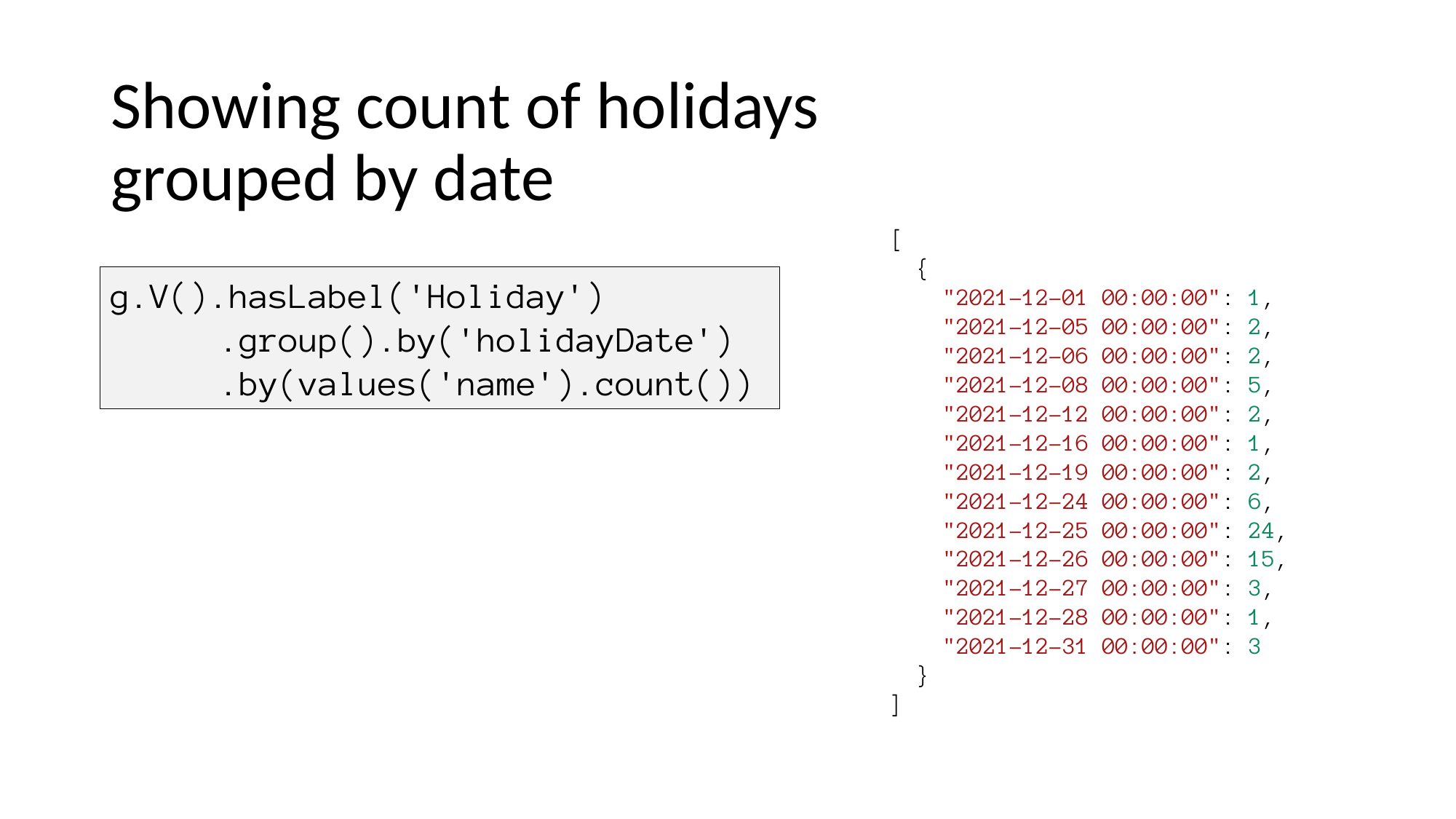

# Showing count of holidays grouped by date
[
  {
    "2021-12-01 00:00:00": 1,
    "2021-12-05 00:00:00": 2,
    "2021-12-06 00:00:00": 2,
    "2021-12-08 00:00:00": 5,
    "2021-12-12 00:00:00": 2,
    "2021-12-16 00:00:00": 1,
    "2021-12-19 00:00:00": 2,
    "2021-12-24 00:00:00": 6,
    "2021-12-25 00:00:00": 24,
    "2021-12-26 00:00:00": 15,
    "2021-12-27 00:00:00": 3,
    "2021-12-28 00:00:00": 1,
    "2021-12-31 00:00:00": 3
  }
]
g.V().hasLabel('Holiday')
	.group().by('holidayDate')
 	.by(values('name').count())